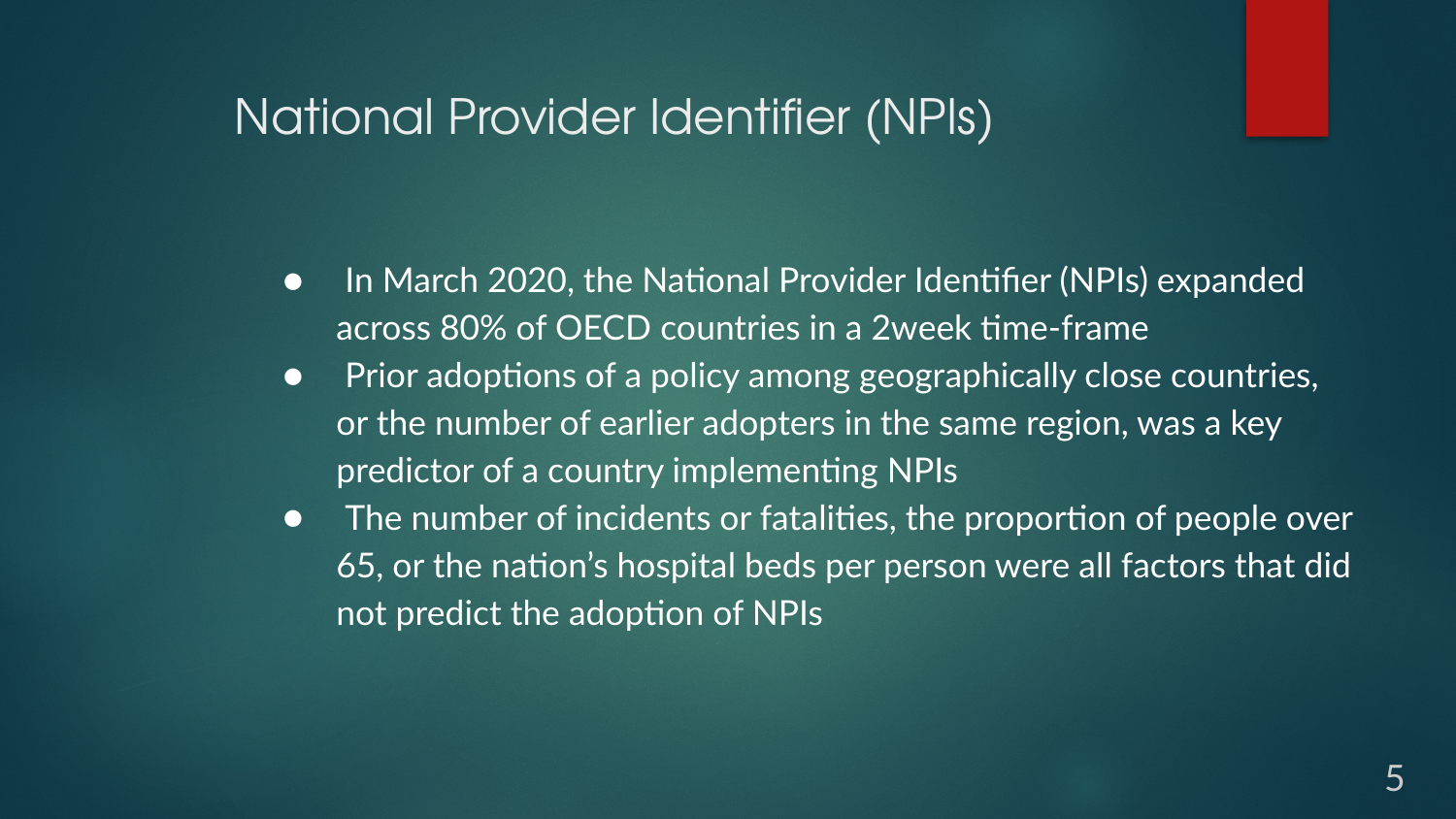

# National Provider Identifier (NPIs)

 In March 2020, the National Provider Identifier (NPIs) expanded across 80% of OECD countries in a 2week time-frame
 Prior adoptions of a policy among geographically close countries, or the number of earlier adopters in the same region, was a key predictor of a country implementing NPIs
 The number of incidents or fatalities, the proportion of people over 65, or the nation’s hospital beds per person were all factors that did not predict the adoption of NPIs

5